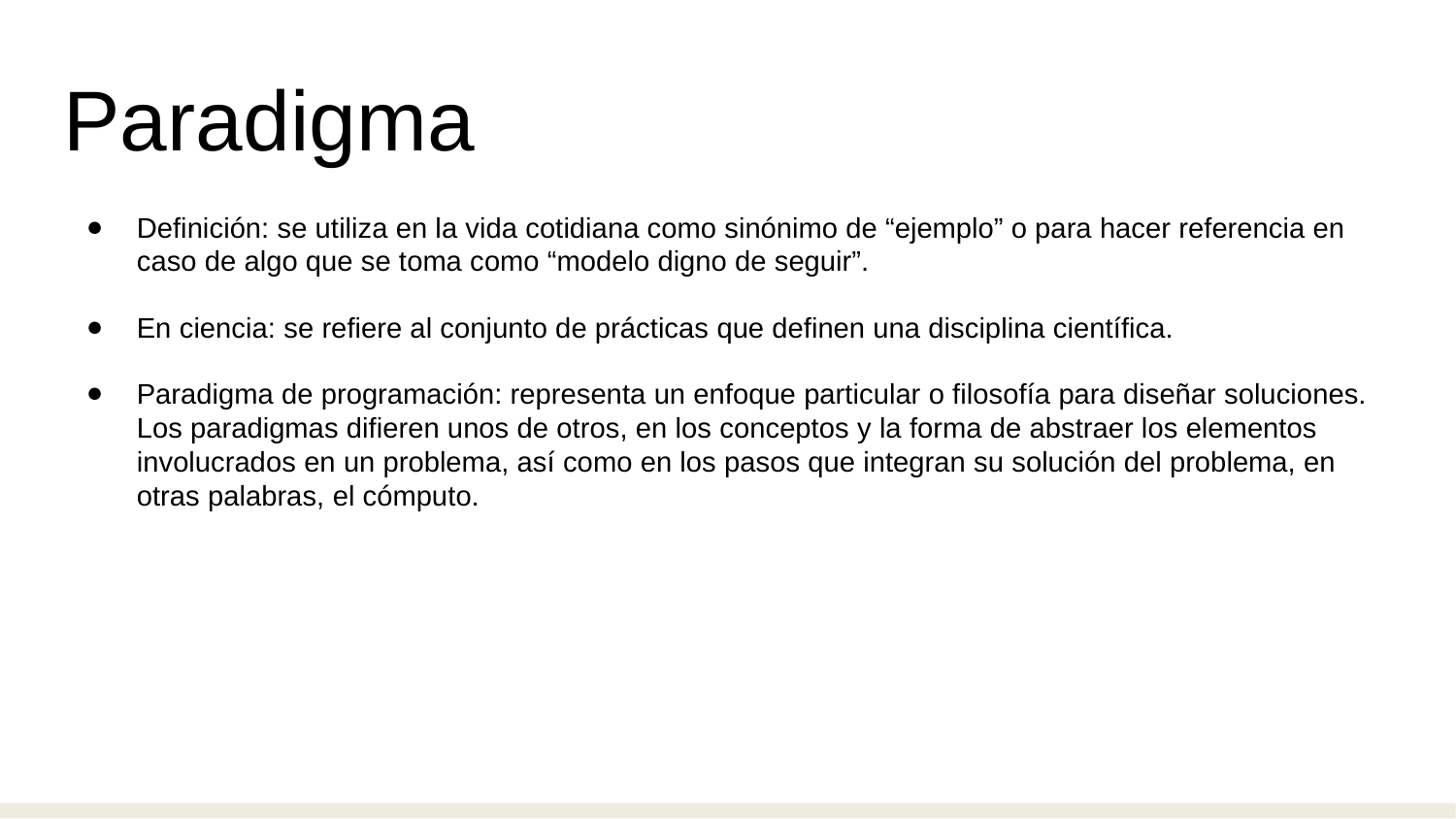

Paradigma
Definición: se utiliza en la vida cotidiana como sinónimo de “ejemplo” o para hacer referencia en caso de algo que se toma como “modelo digno de seguir”.
En ciencia: se refiere al conjunto de prácticas que definen una disciplina científica.
Paradigma de programación: representa un enfoque particular o filosofía para diseñar soluciones. Los paradigmas difieren unos de otros, en los conceptos y la forma de abstraer los elementos involucrados en un problema, así como en los pasos que integran su solución del problema, en otras palabras, el cómputo.